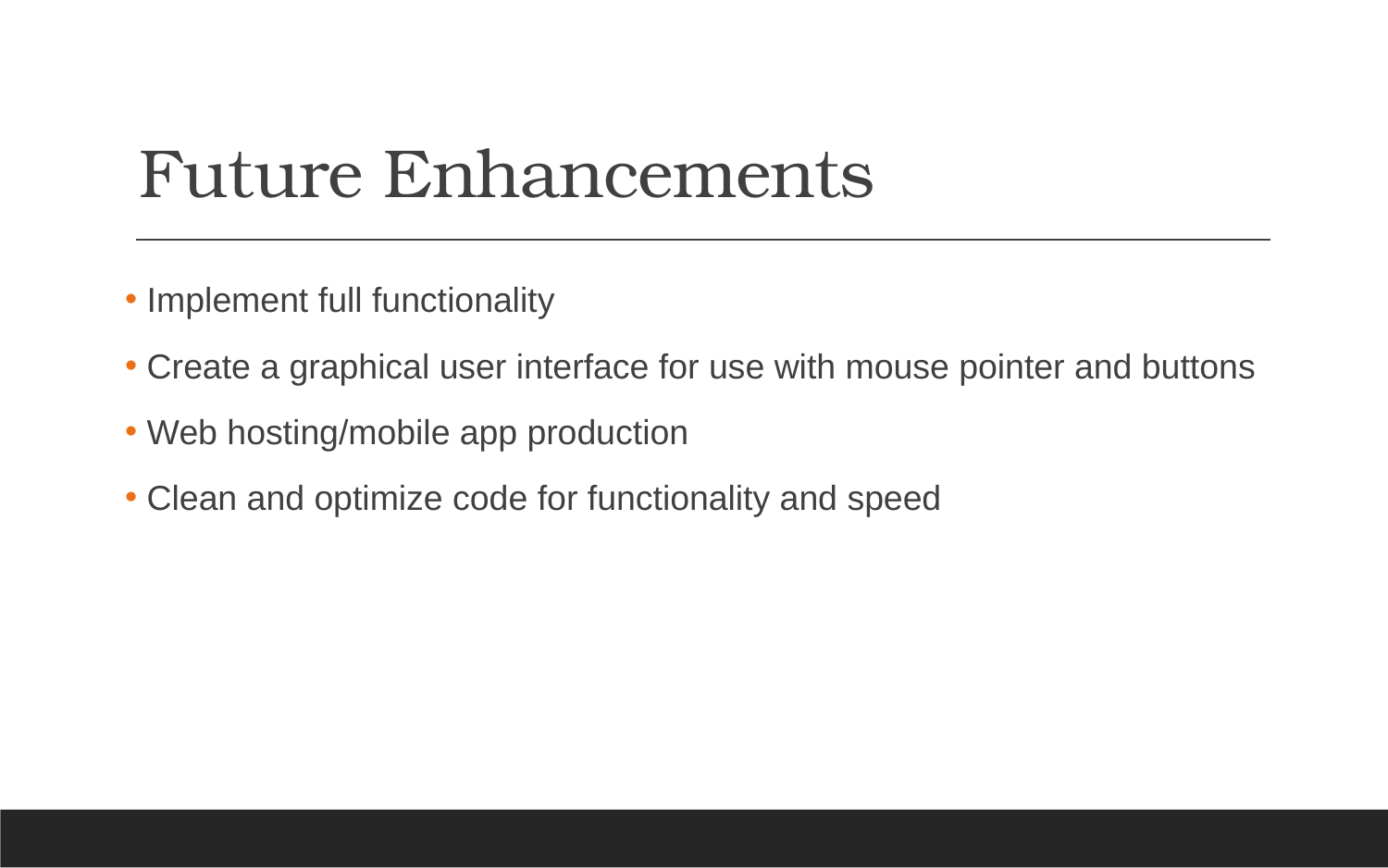

# Future Enhancements
 Implement full functionality
 Create a graphical user interface for use with mouse pointer and buttons
 Web hosting/mobile app production
 Clean and optimize code for functionality and speed